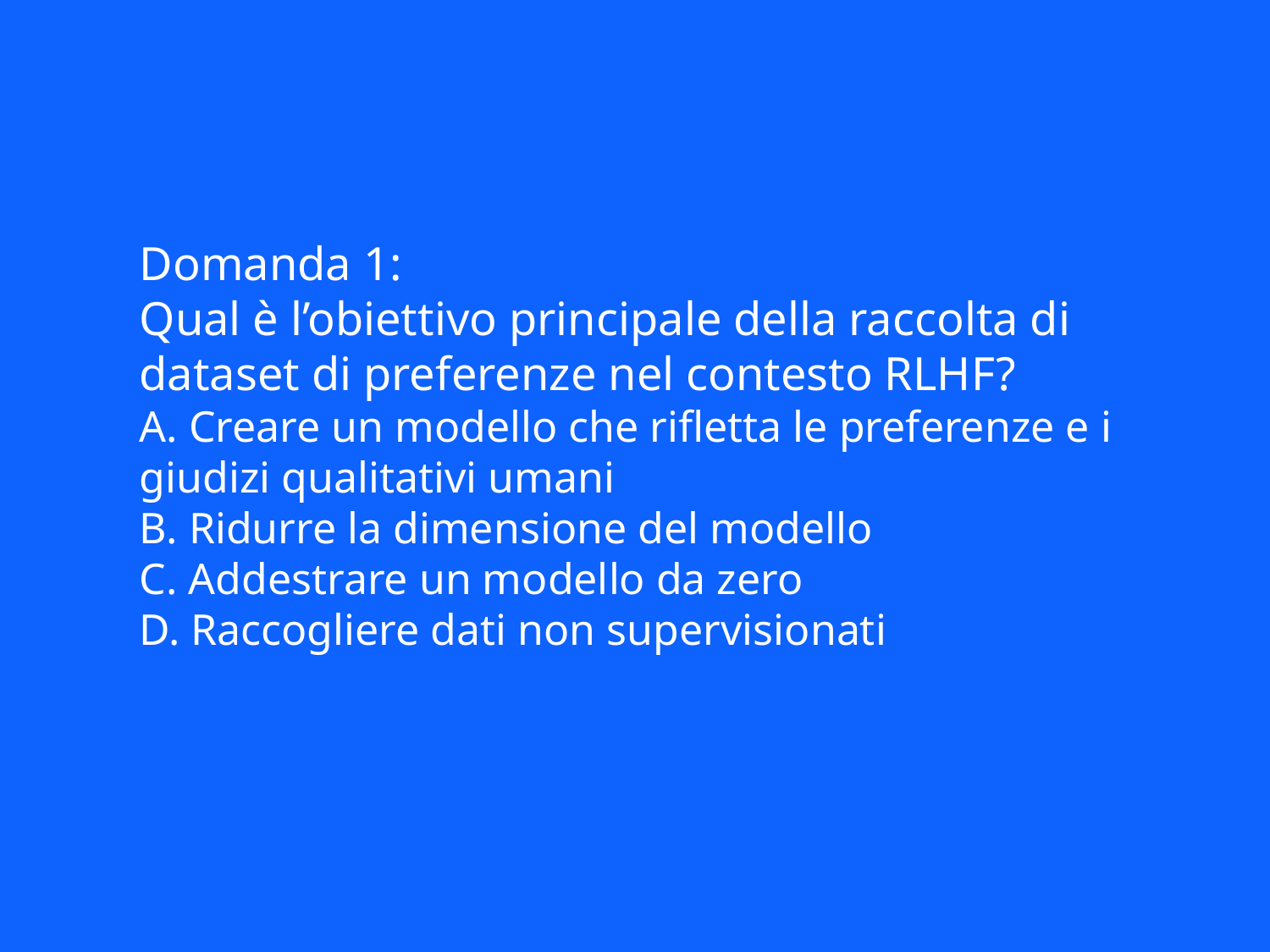

Domanda 1:
Qual è l’obiettivo principale della raccolta di dataset di preferenze nel contesto RLHF?
A. Creare un modello che rifletta le preferenze e i giudizi qualitativi umani
B. Ridurre la dimensione del modello
C. Addestrare un modello da zero
D. Raccogliere dati non supervisionati